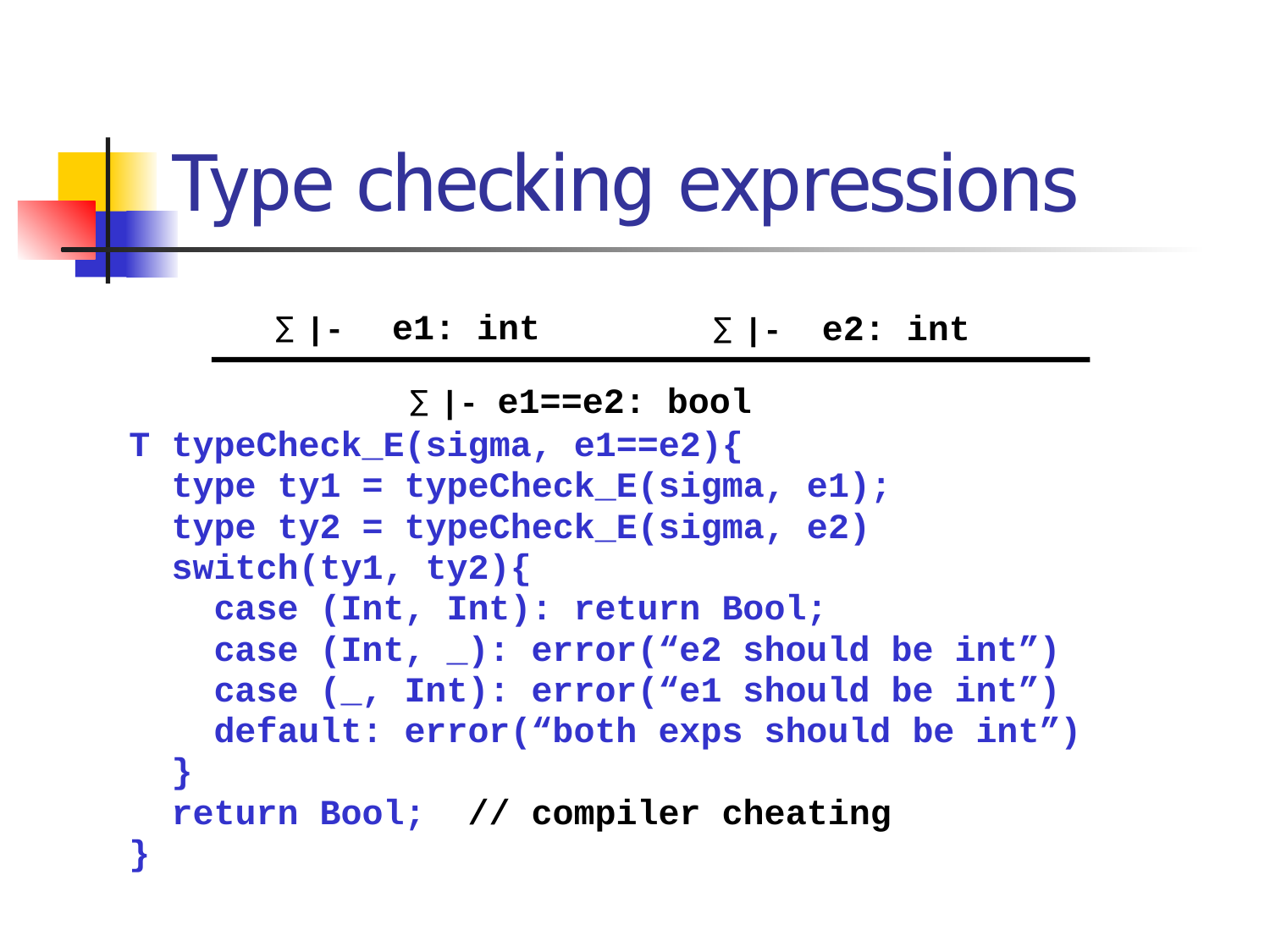

# Type checking expressions
∑ |-   e1: int
∑ |-    e2: int

∑ |- e1==e2: bool
T typeCheck_E(sigma, e1==e2){
  type ty1 = typeCheck_E(sigma, e1);
  type ty2 = typeCheck_E(sigma, e2)
  switch(ty1, ty2){
    case (Int, Int): return Bool;
    case (Int, _): error(“e2 should be int”)
    case (_, Int): error(“e1 should be int”)
    default: error(“both exps should be int”)
  }
  return Bool;  // compiler cheating
}